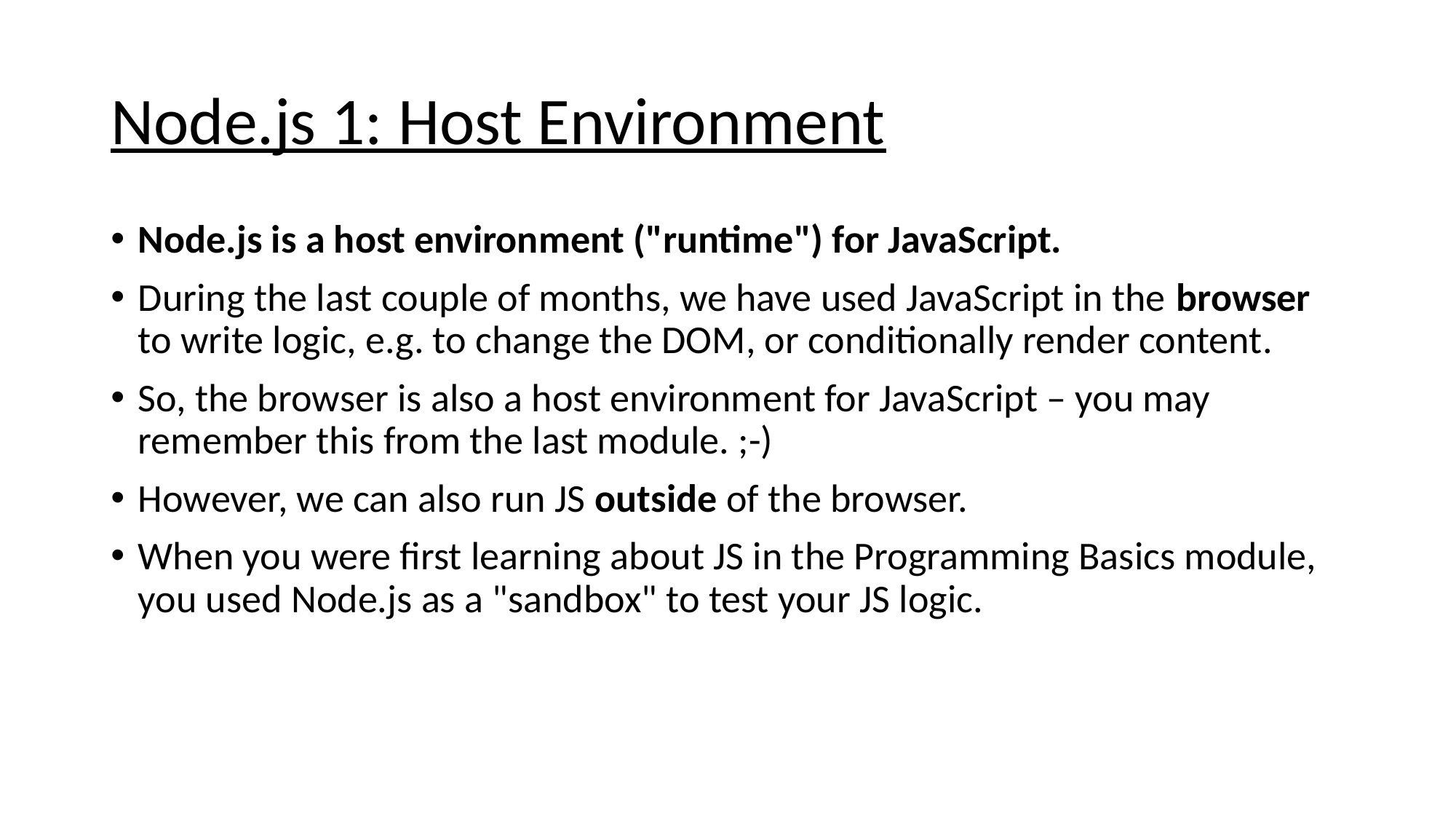

Node.js 1: Host Environment
Node.js is a host environment ("runtime") for JavaScript.
During the last couple of months, we have used JavaScript in the browser to write logic, e.g. to change the DOM, or conditionally render content.
So, the browser is also a host environment for JavaScript – you may remember this from the last module. ;-)
However, we can also run JS outside of the browser.
When you were first learning about JS in the Programming Basics module, you used Node.js as a "sandbox" to test your JS logic.